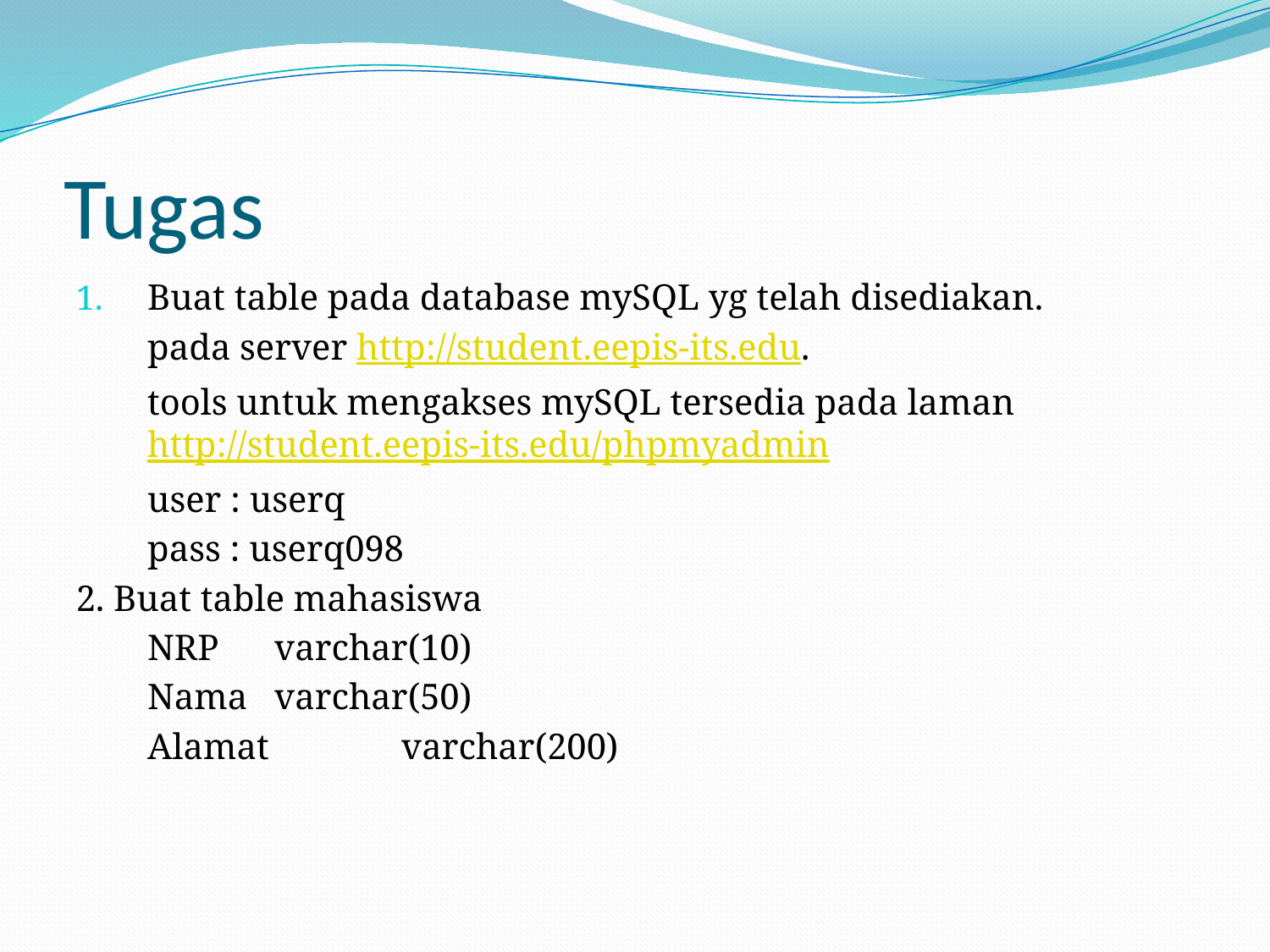

# Tugas
Buat table pada database mySQL yg telah disediakan.
	pada server http://student.eepis-its.edu.
	tools untuk mengakses mySQL tersedia pada laman http://student.eepis-its.edu/phpmyadmin
	user : userq
	pass : userq098
2. Buat table mahasiswa
	NRP	varchar(10)
	Nama	varchar(50)
	Alamat 	varchar(200)